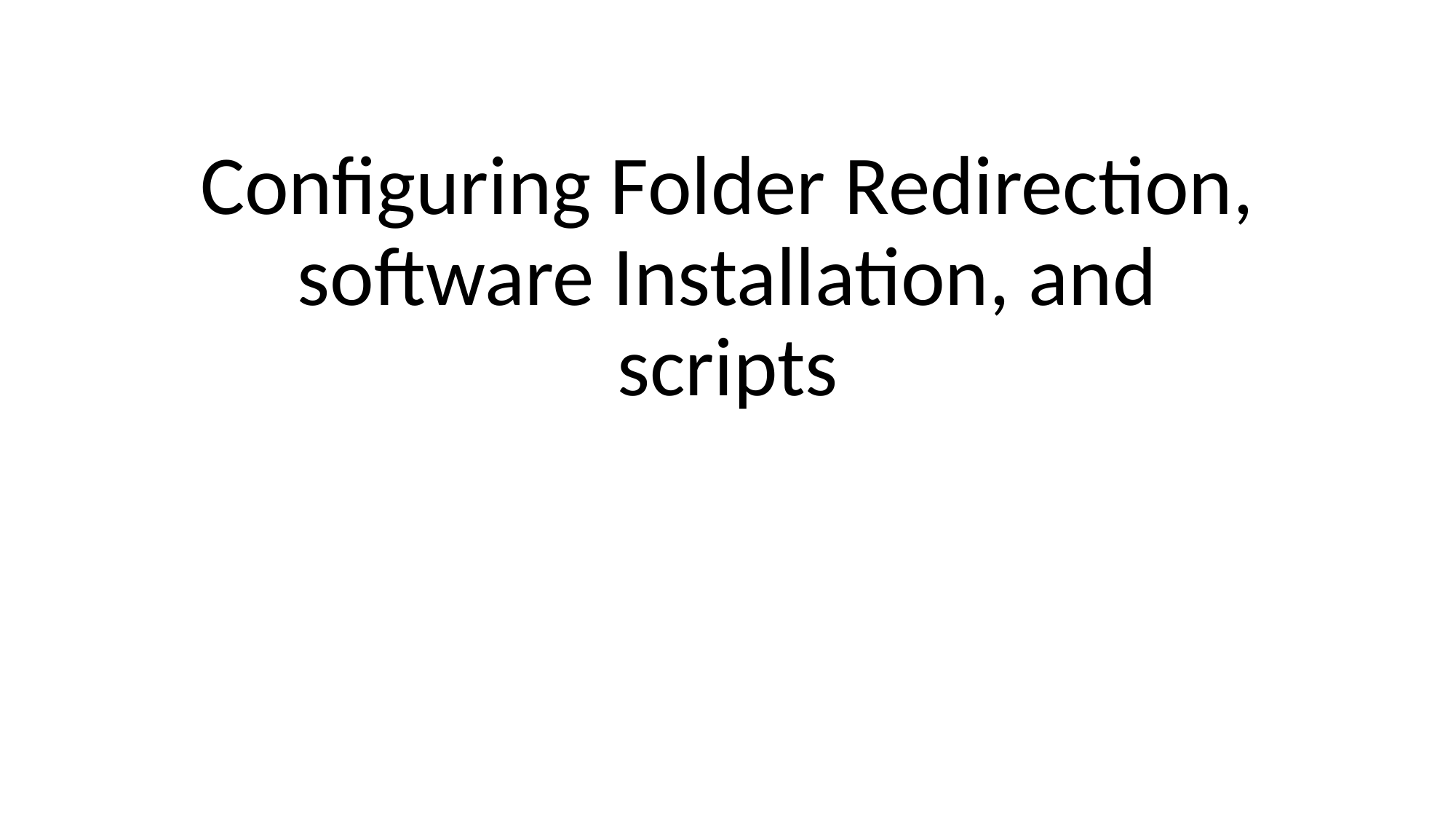

# Configuring Folder Redirection, software Installation, and
scripts